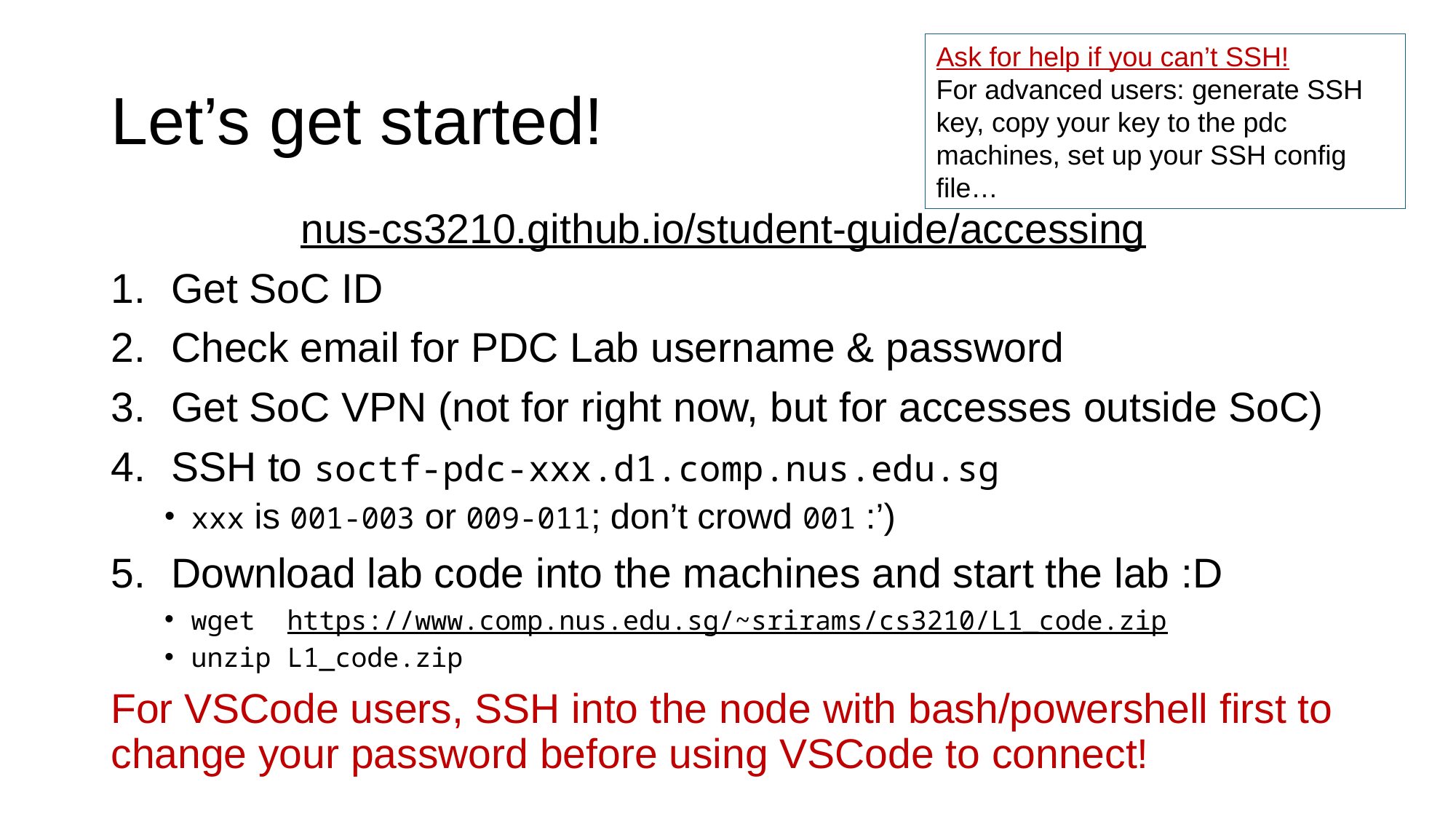

Ask for help if you can’t SSH!
For advanced users: generate SSH key, copy your key to the pdc machines, set up your SSH config file…
# Let’s get started!
nus-cs3210.github.io/student-guide/accessing
Get SoC ID
Check email for PDC Lab username & password
Get SoC VPN (not for right now, but for accesses outside SoC)
SSH to soctf-pdc-xxx.d1.comp.nus.edu.sg
xxx is 001-003 or 009-011; don’t crowd 001 :’)
Download lab code into the machines and start the lab :D
wget  https://www.comp.nus.edu.sg/~srirams/cs3210/L1_code.zip
unzip L1_code.zip
For VSCode users, SSH into the node with bash/powershell first to change your password before using VSCode to connect!